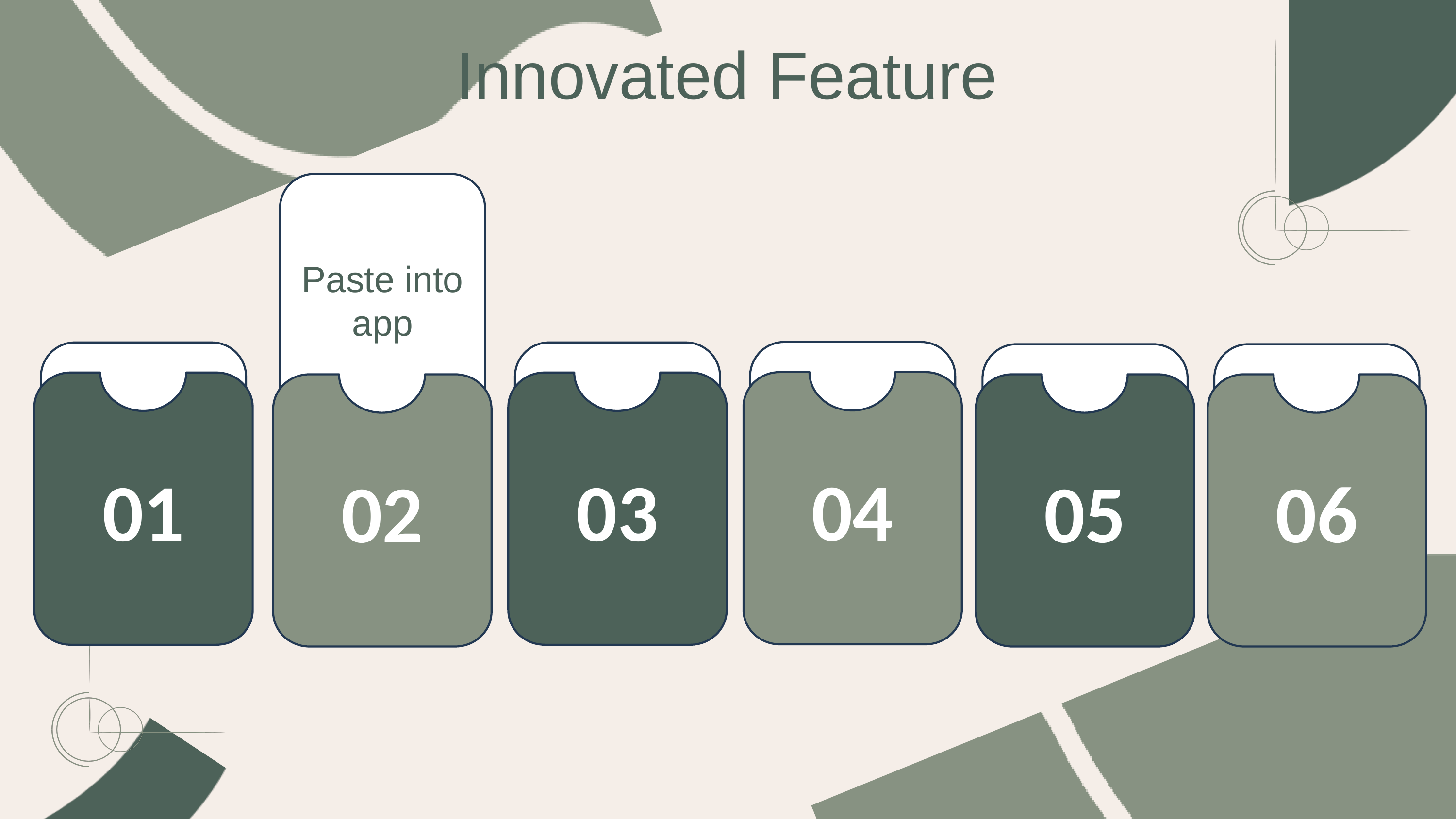

Innovated Feature

Paste into app
02

04

03

01

06

05